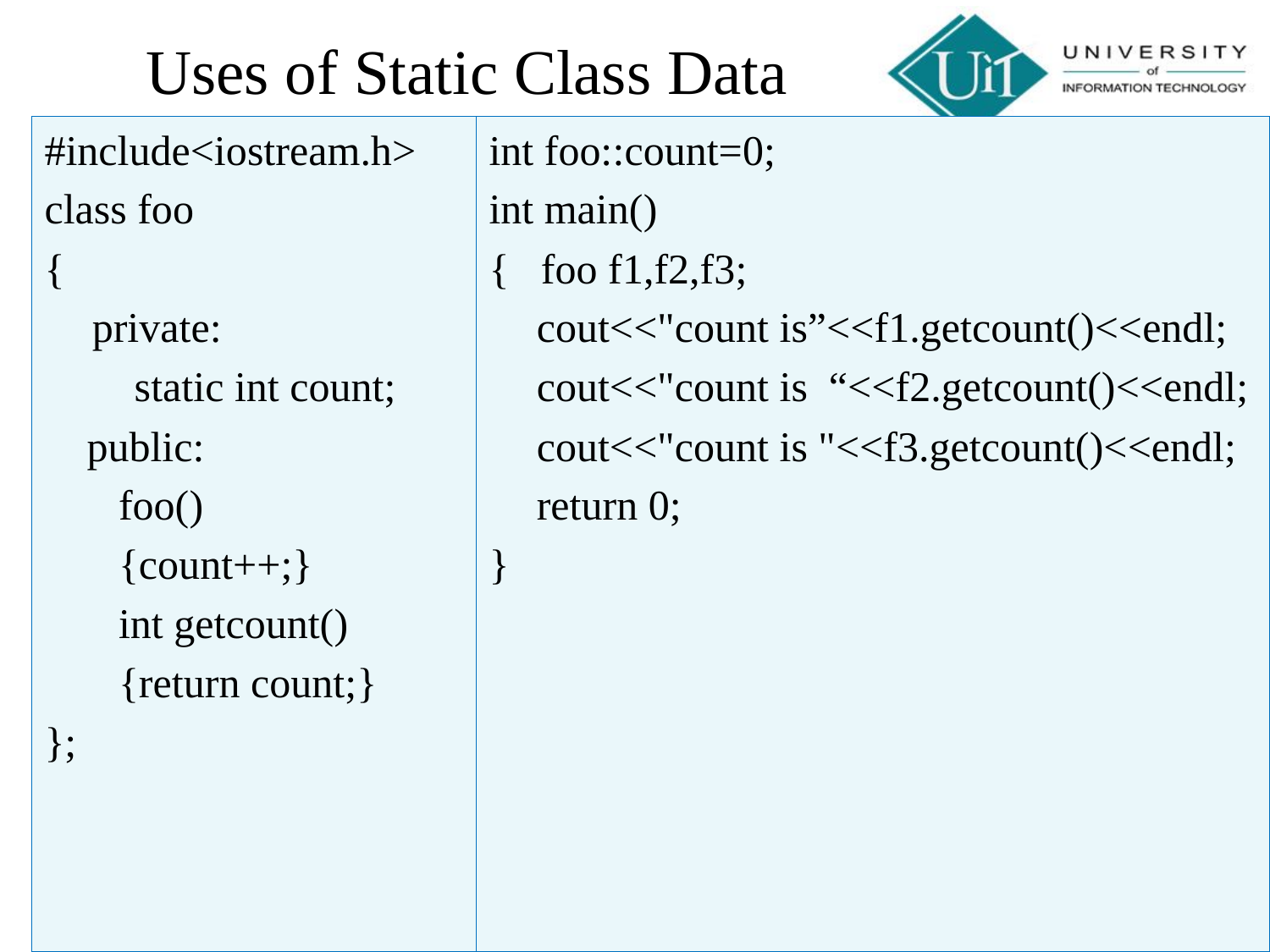

# Uses of Static Class Data
#include<iostream.h>
class foo
{
	private:
	    static int count;
    public:
       foo()
       {count++;}
       int getcount()
       {return count;}
};
int foo::count=0;
int main()
{   foo f1,f2,f3;
	cout<<"count is”<<f1.getcount()<<endl;
	cout<<"count is  “<<f2.getcount()<<endl;
	cout<<"count is "<<f3.getcount()<<endl;
	return 0;
}
*******Faculty of Computer Science*******